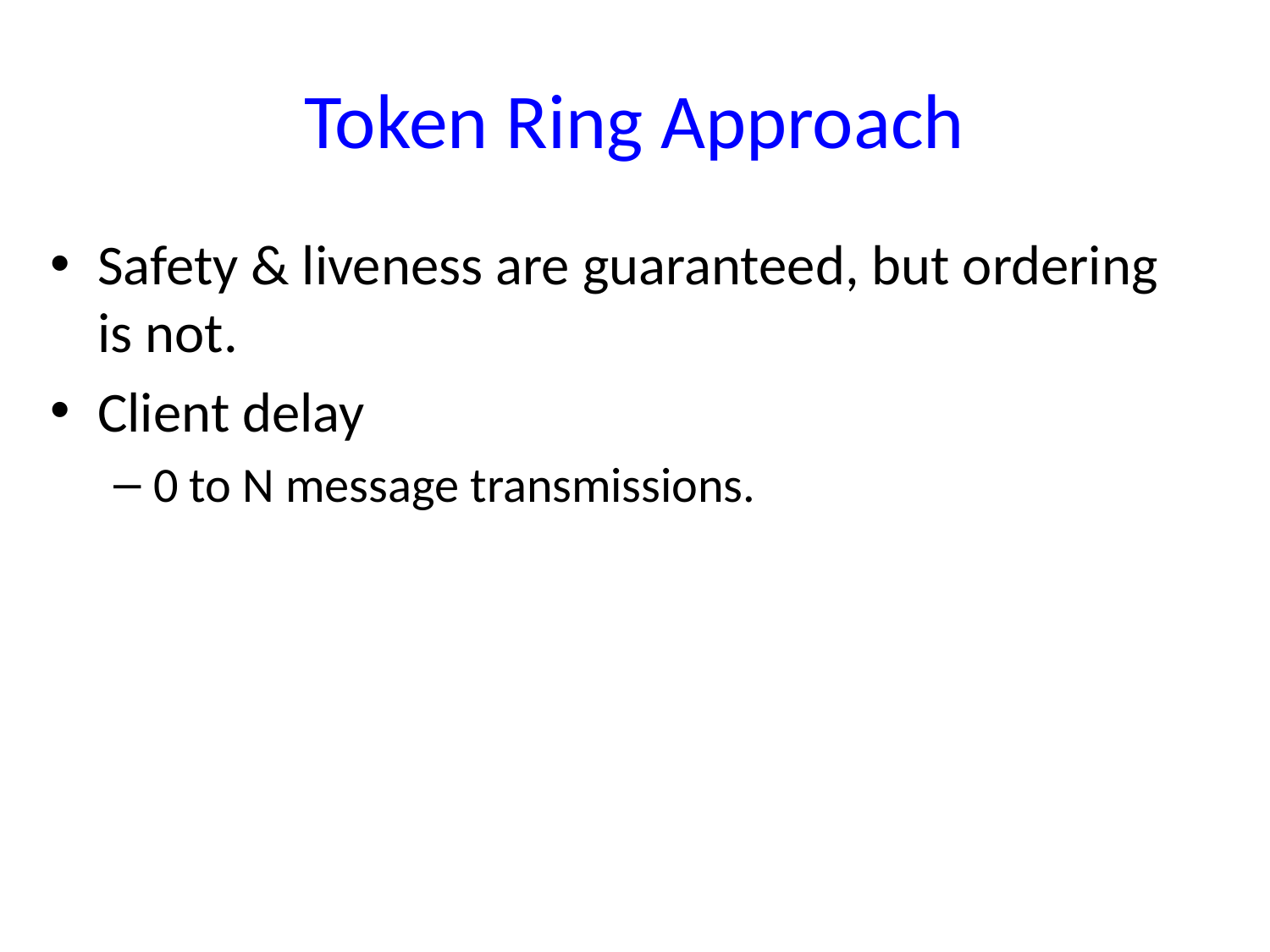

# Token Ring Approach
Safety & liveness are guaranteed, but ordering is not.
Client delay
0 to N message transmissions.